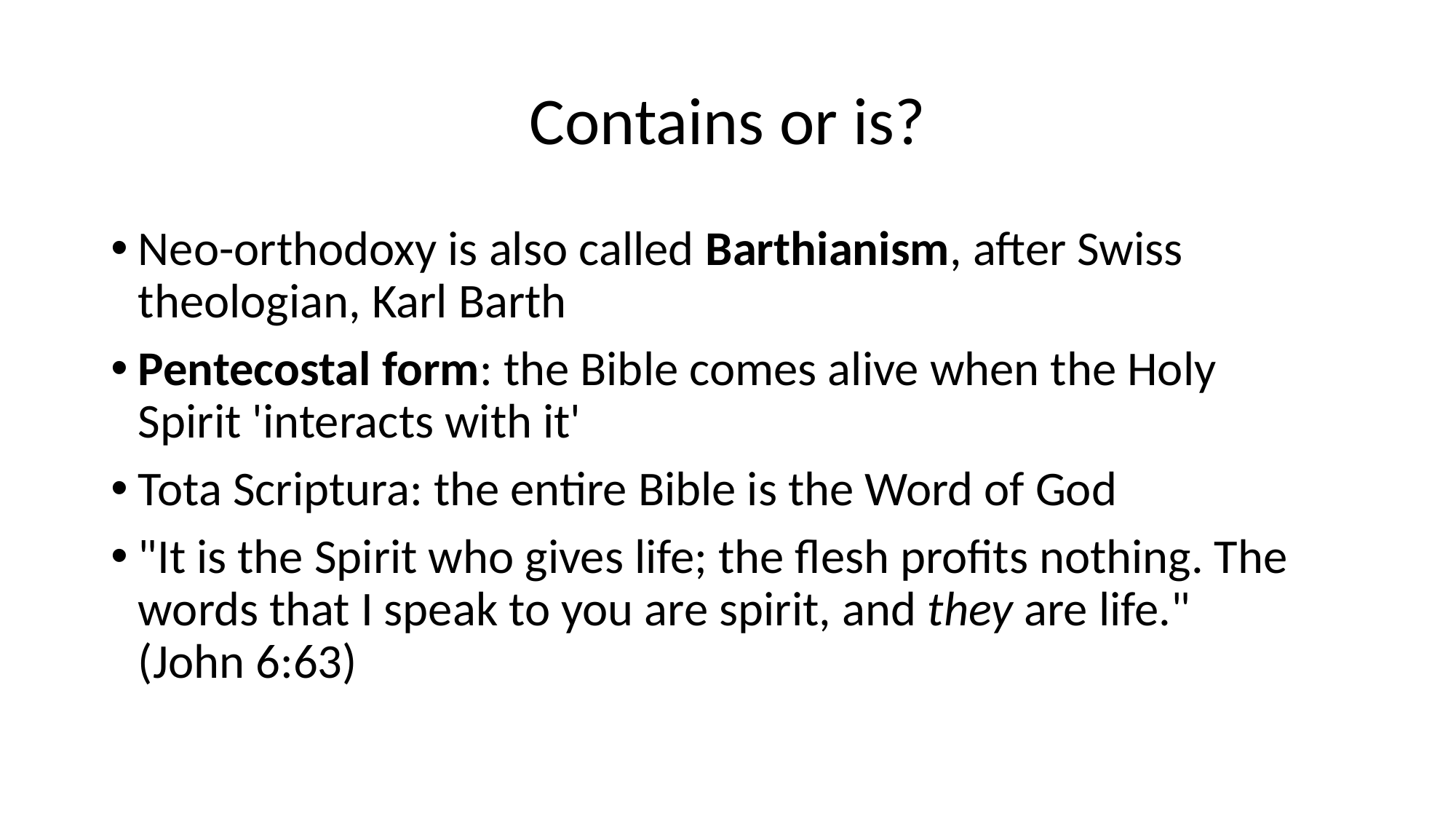

# Contains or is?
Neo-orthodoxy is also called Barthianism, after Swiss theologian, Karl Barth
Pentecostal form: the Bible comes alive when the Holy Spirit 'interacts with it'
Tota Scriptura: the entire Bible is the Word of God
"It is the Spirit who gives life; the flesh profits nothing. The words that I speak to you are spirit, and they are life." (John 6:63)